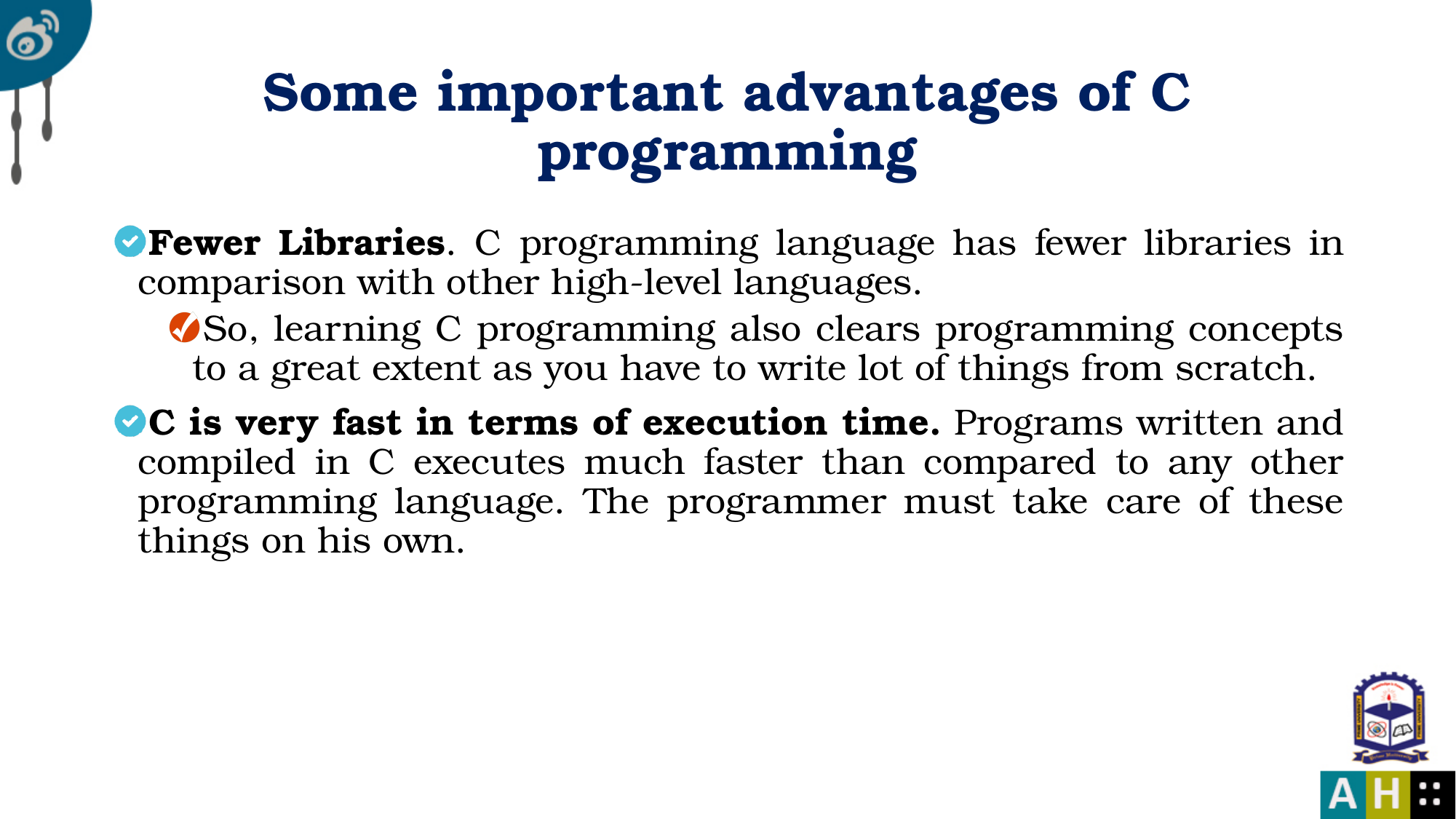

# Some important advantages of C programming
Fewer Libraries. C programming language has fewer libraries in comparison with other high-level languages.
So, learning C programming also clears programming concepts to a great extent as you have to write lot of things from scratch.
C is very fast in terms of execution time. Programs written and compiled in C executes much faster than compared to any other programming language. The programmer must take care of these things on his own.